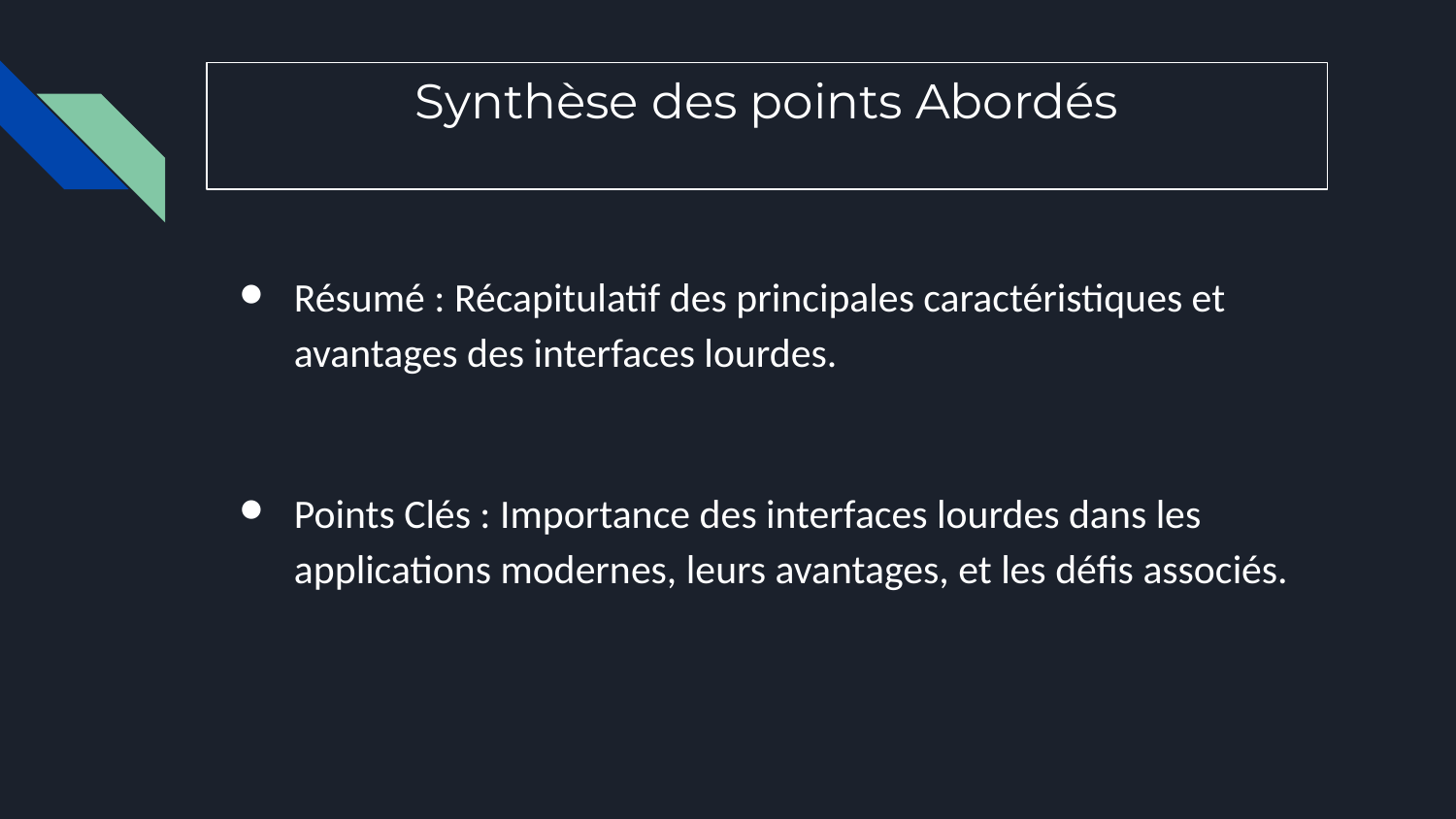

# Synthèse des points Abordés

Résumé : Récapitulatif des principales caractéristiques et avantages des interfaces lourdes.

Points Clés : Importance des interfaces lourdes dans les applications modernes, leurs avantages, et les défis associés.